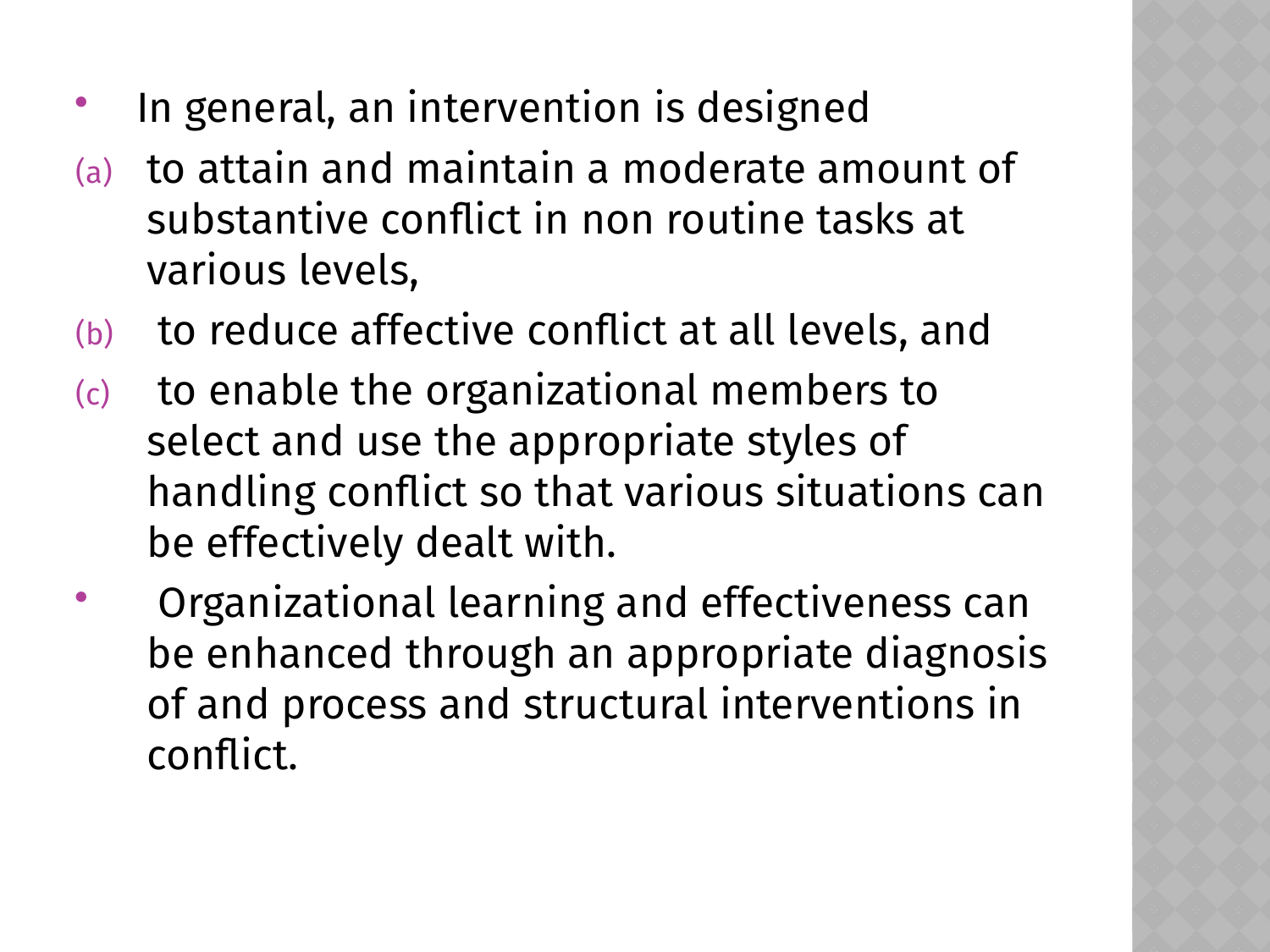

In general, an intervention is designed
to attain and maintain a moderate amount of substantive conflict in non routine tasks at various levels,
 to reduce affective conflict at all levels, and
 to enable the organizational members to select and use the appropriate styles of handling conflict so that various situations can be effectively dealt with.
 Organizational learning and effectiveness can be enhanced through an appropriate diagnosis of and process and structural interventions in conflict.